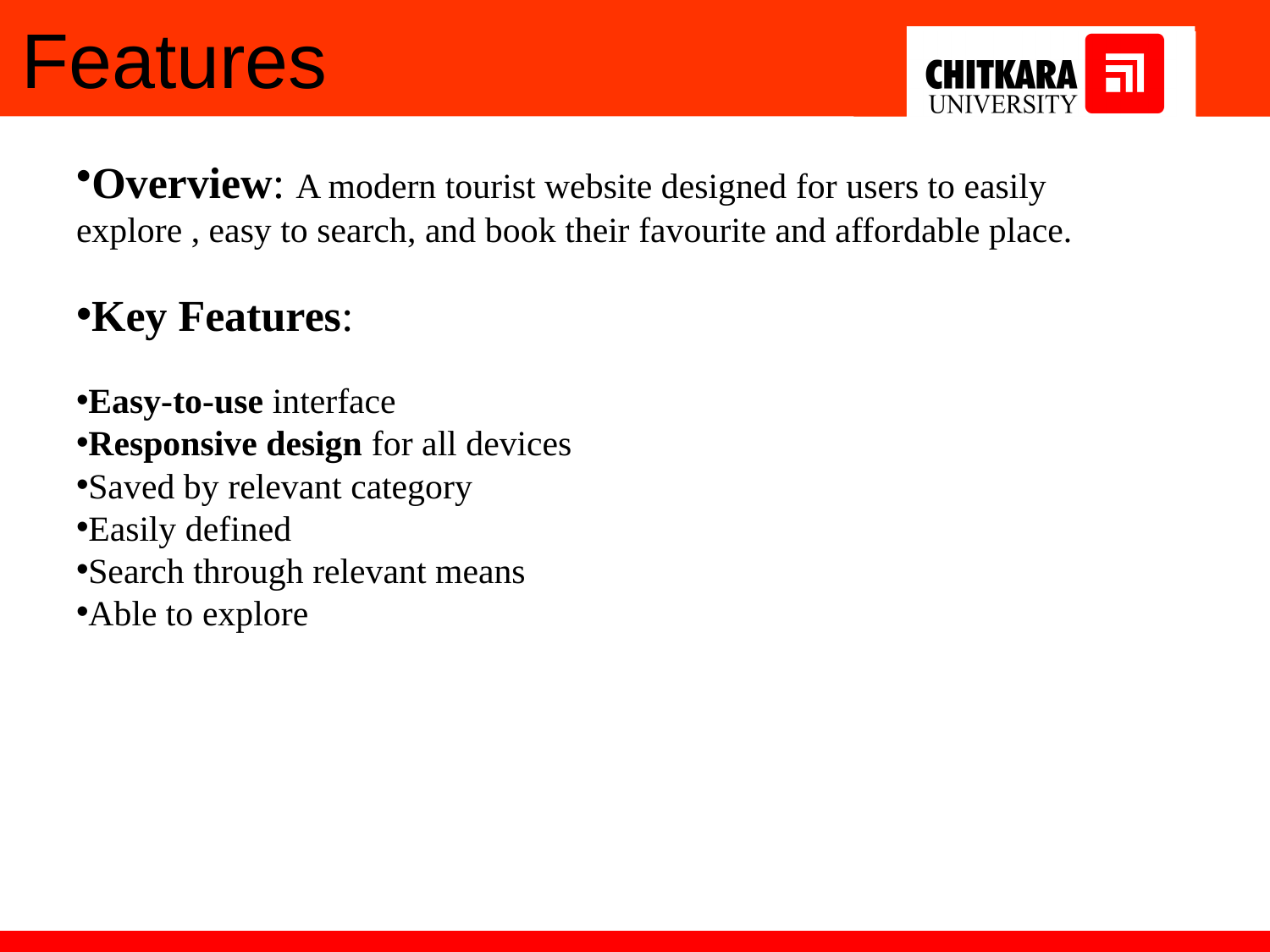

# Features
Overview: A modern tourist website designed for users to easily explore , easy to search, and book their favourite and affordable place.

Key Features:

Easy-to-use interface
Responsive design for all devices
Saved by relevant category
Easily defined
Search through relevant means
Able to explore